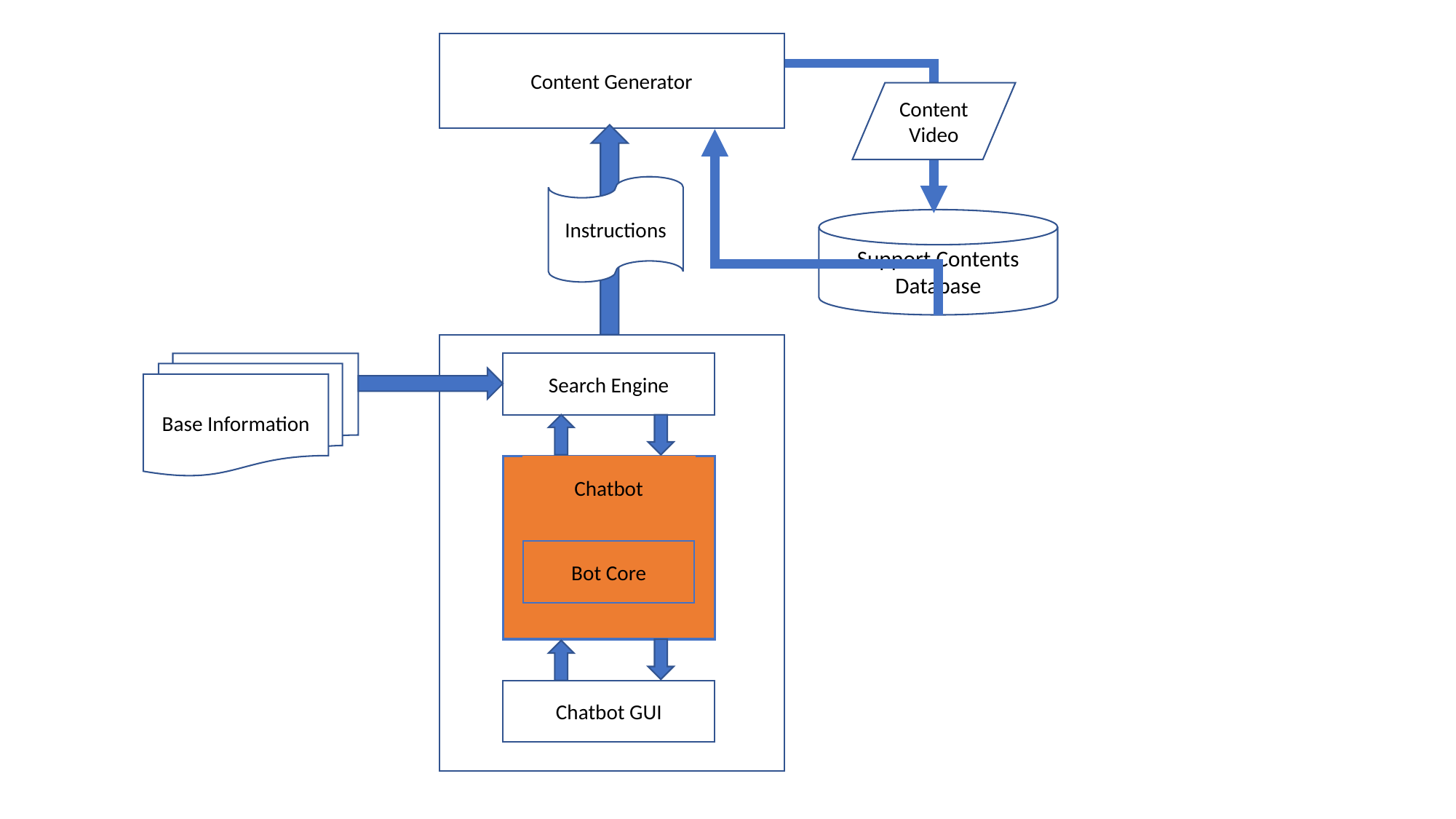

Content Generator
Content Video

Instructions
Support Contents Database

Search Engine
Base Information

Chatbot
Bot Core

Chatbot GUI